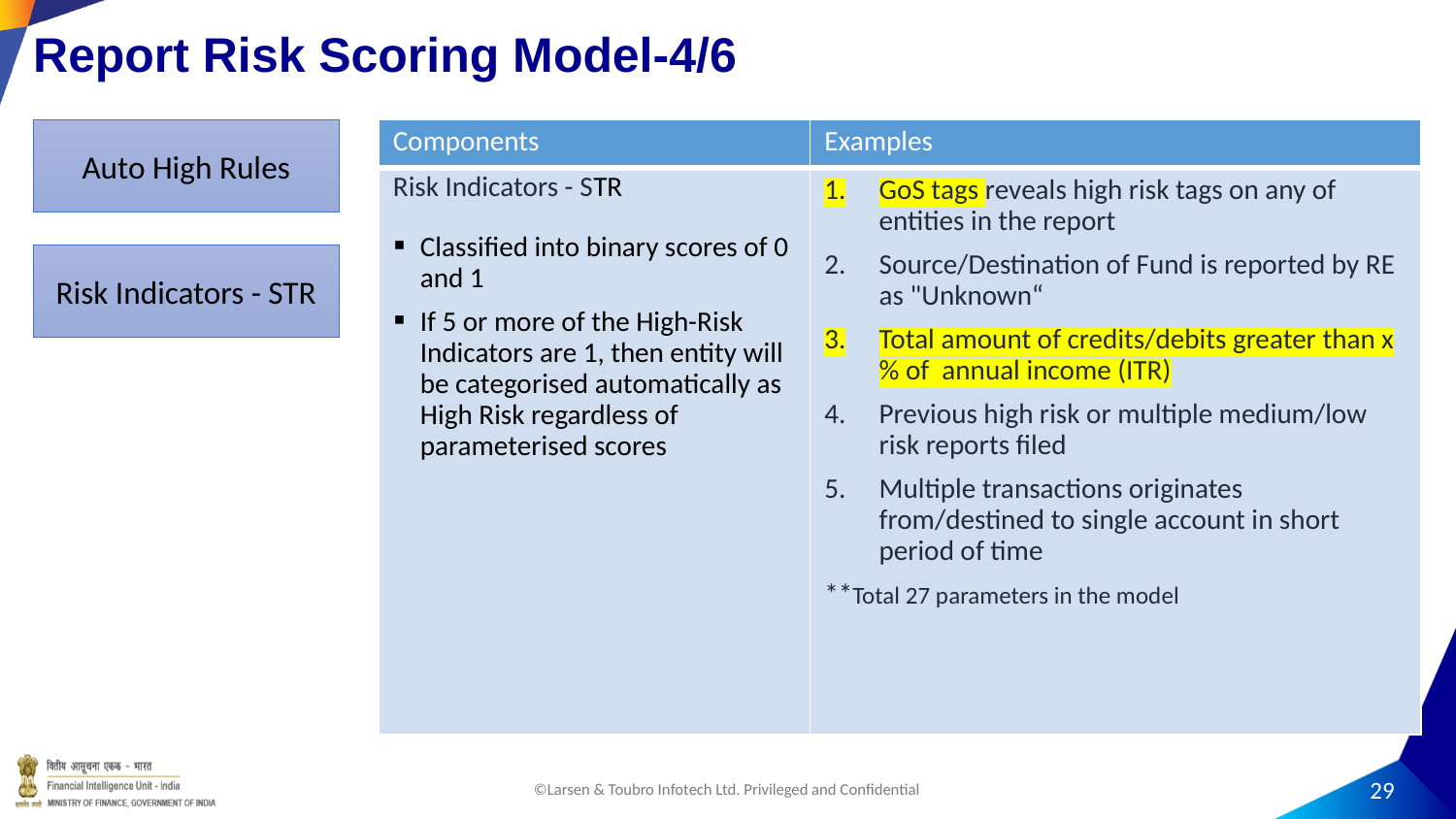

Report Risk Scoring Model-4/6
Auto High Rules
| Components | Examples |
| --- | --- |
| Risk Indicators - STR Classified into binary scores of 0 and 1 If 5 or more of the High-Risk Indicators are 1, then entity will be categorised automatically as High Risk regardless of parameterised scores | GoS tags reveals high risk tags on any of entities in the report Source/Destination of Fund is reported by RE as "Unknown“ Total amount of credits/debits greater than x% of annual income (ITR) Previous high risk or multiple medium/low risk reports filed Multiple transactions originates from/destined to single account in short period of time \*\*Total 27 parameters in the model |

Risk Indicators - STR